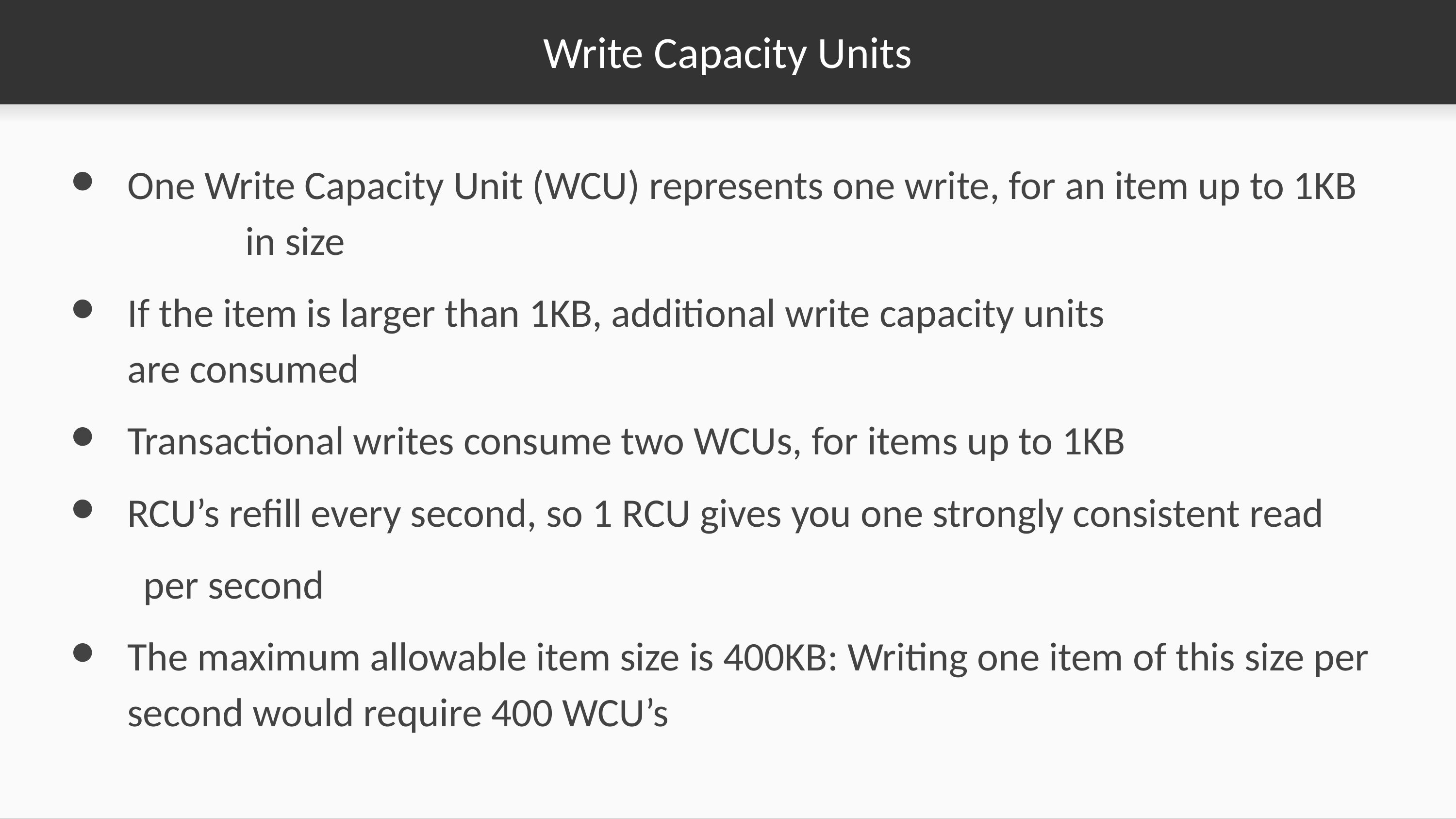

# Write Capacity Units
One Write Capacity Unit (WCU) represents one write, for an item up to 1KB                       in size
If the item is larger than 1KB, additional write capacity units                                  are consumed
Transactional writes consume two WCUs, for items up to 1KB
RCU’s refill every second, so 1 RCU gives you one strongly consistent read
	per second
The maximum allowable item size is 400KB: Writing one item of this size per second would require 400 WCU’s